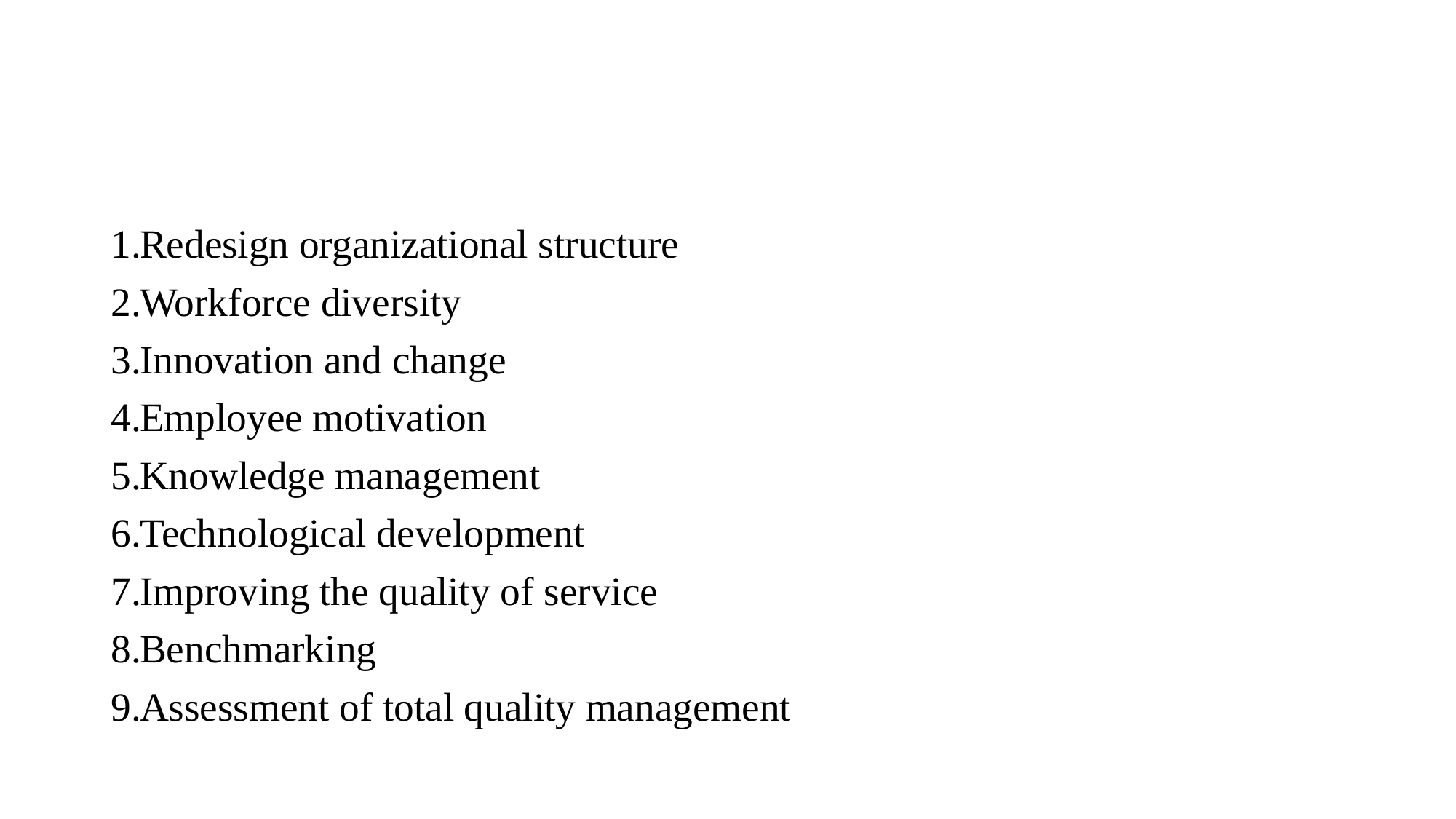

#
Redesign organizational structure
Workforce diversity
Innovation and change
Employee motivation
Knowledge management
Technological development
Improving the quality of service
Benchmarking
Assessment of total quality management